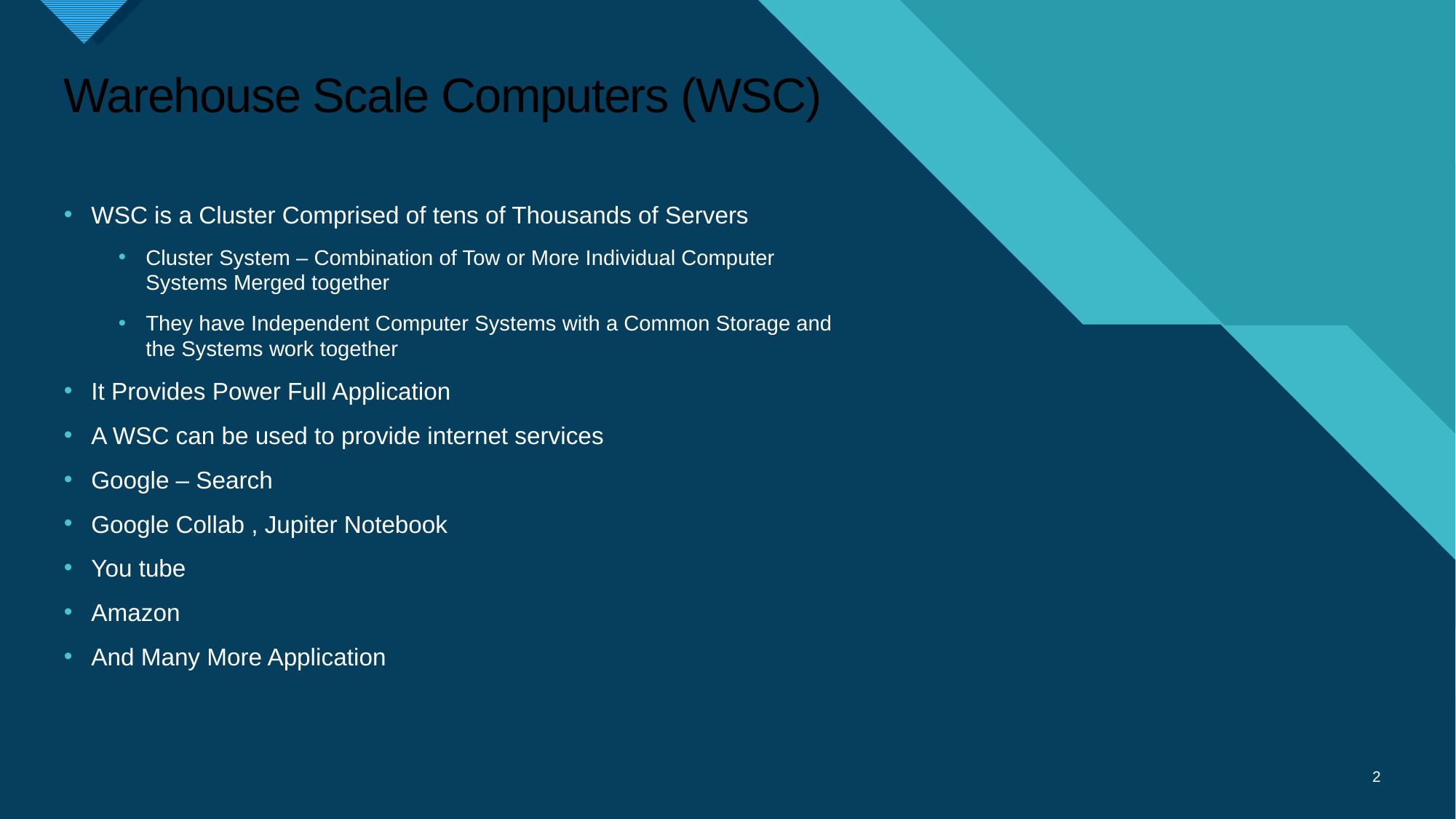

# Warehouse Scale Computers (WSC)
WSC is a Cluster Comprised of tens of Thousands of Servers
Cluster System – Combination of Tow or More Individual Computer Systems Merged together
They have Independent Computer Systems with a Common Storage and the Systems work together
It Provides Power Full Application
A WSC can be used to provide internet services
Google – Search
Google Collab , Jupiter Notebook
You tube
Amazon
And Many More Application
2